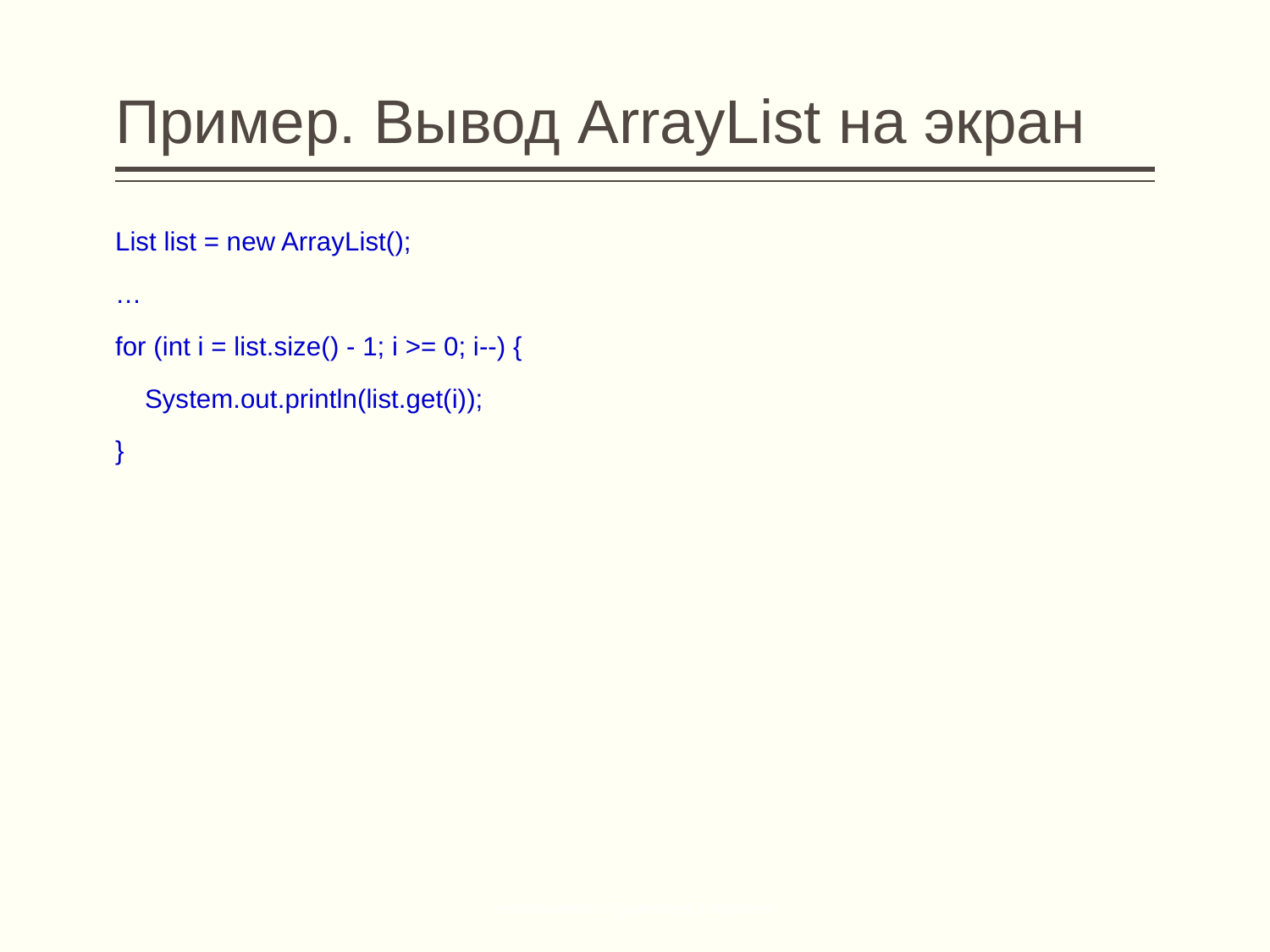

# Пример. Вывод ArrayList на экран
List list = new ArrayList();
…
for (int i = list.size() - 1; i >= 0; i--) {
    System.out.println(list.get(i));
}
Java Advanced / Collections Framework